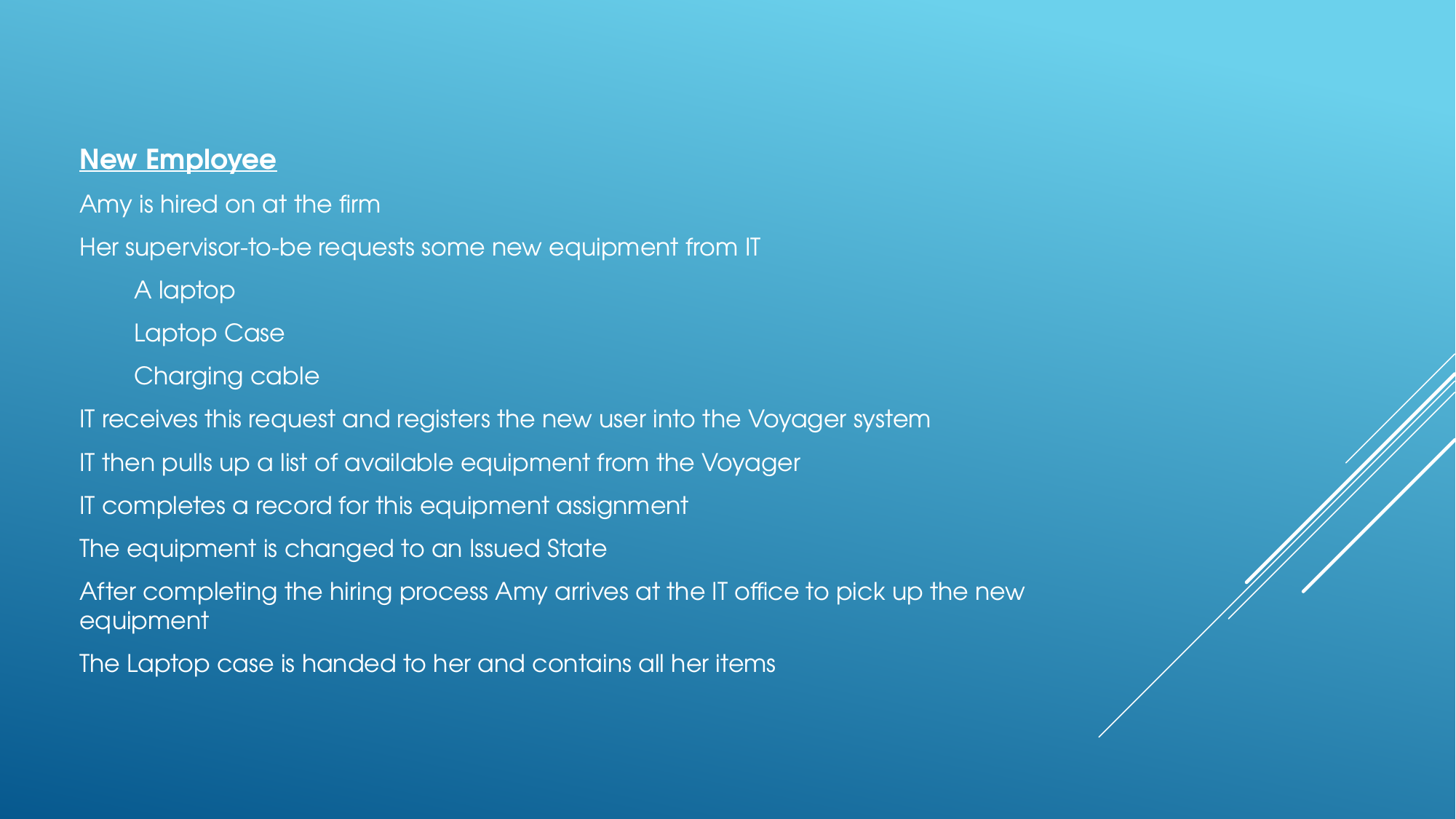

New Employee
Amy is hired on at the firm
Her supervisor-to-be requests some new equipment from IT
A laptop
Laptop Case
Charging cable
IT receives this request and registers the new user into the Voyager system
IT then pulls up a list of available equipment from the Voyager
IT completes a record for this equipment assignment
The equipment is changed to an Issued State
After completing the hiring process Amy arrives at the IT office to pick up the new equipment
The Laptop case is handed to her and contains all her items